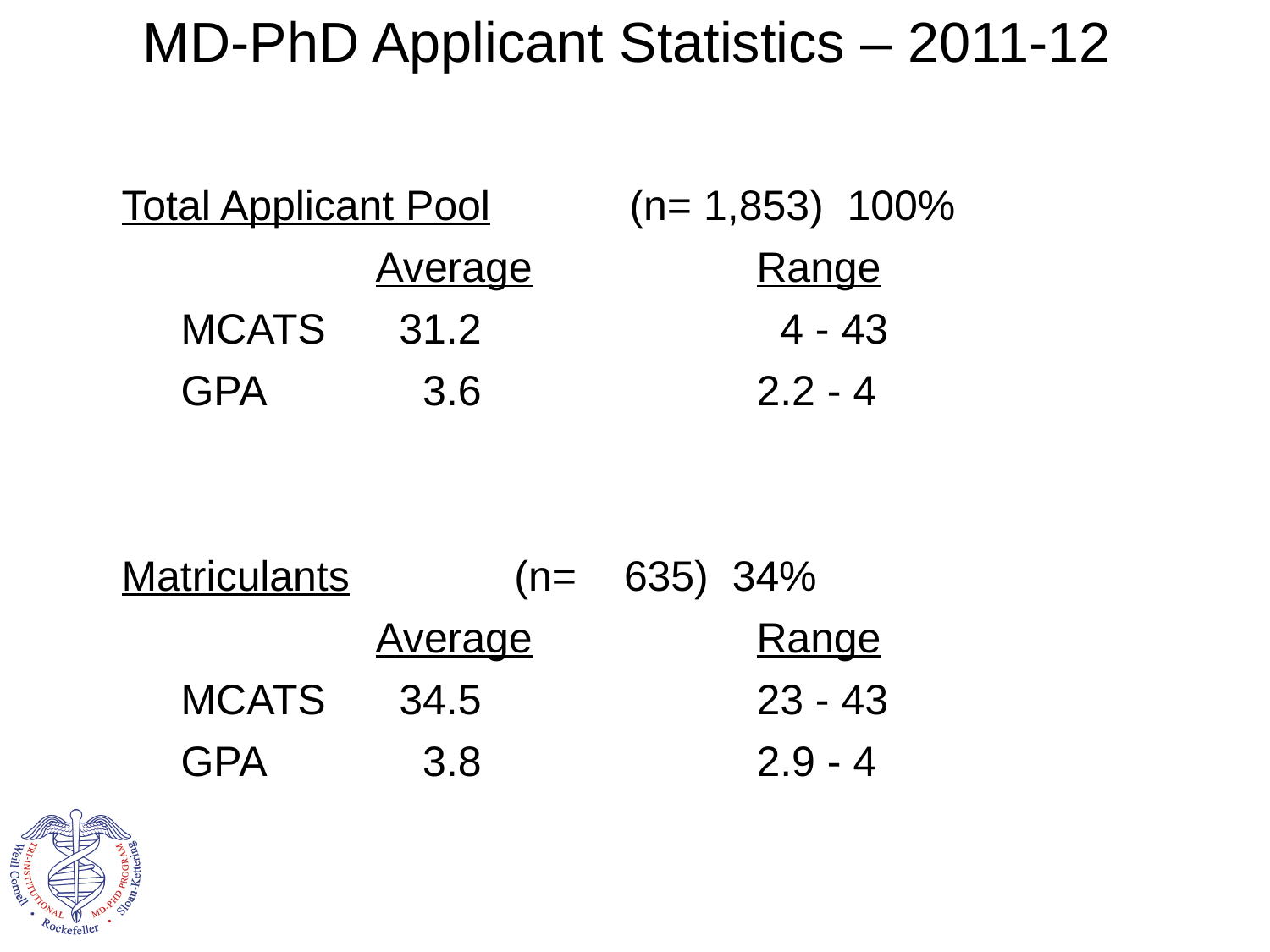

# MD-PhD Applicant Statistics – 2011-12

Total Applicant Pool		(n= 1,853)  100%
		Average		Range
     MCATS	  31.2			  4 - 43
     GPA	    3.6			2.2 - 4

Matriculants  		 (n=    635)  34%
		Average		Range
     MCATS	  34.5			23 - 43
     GPA	    3.8			2.9 - 4